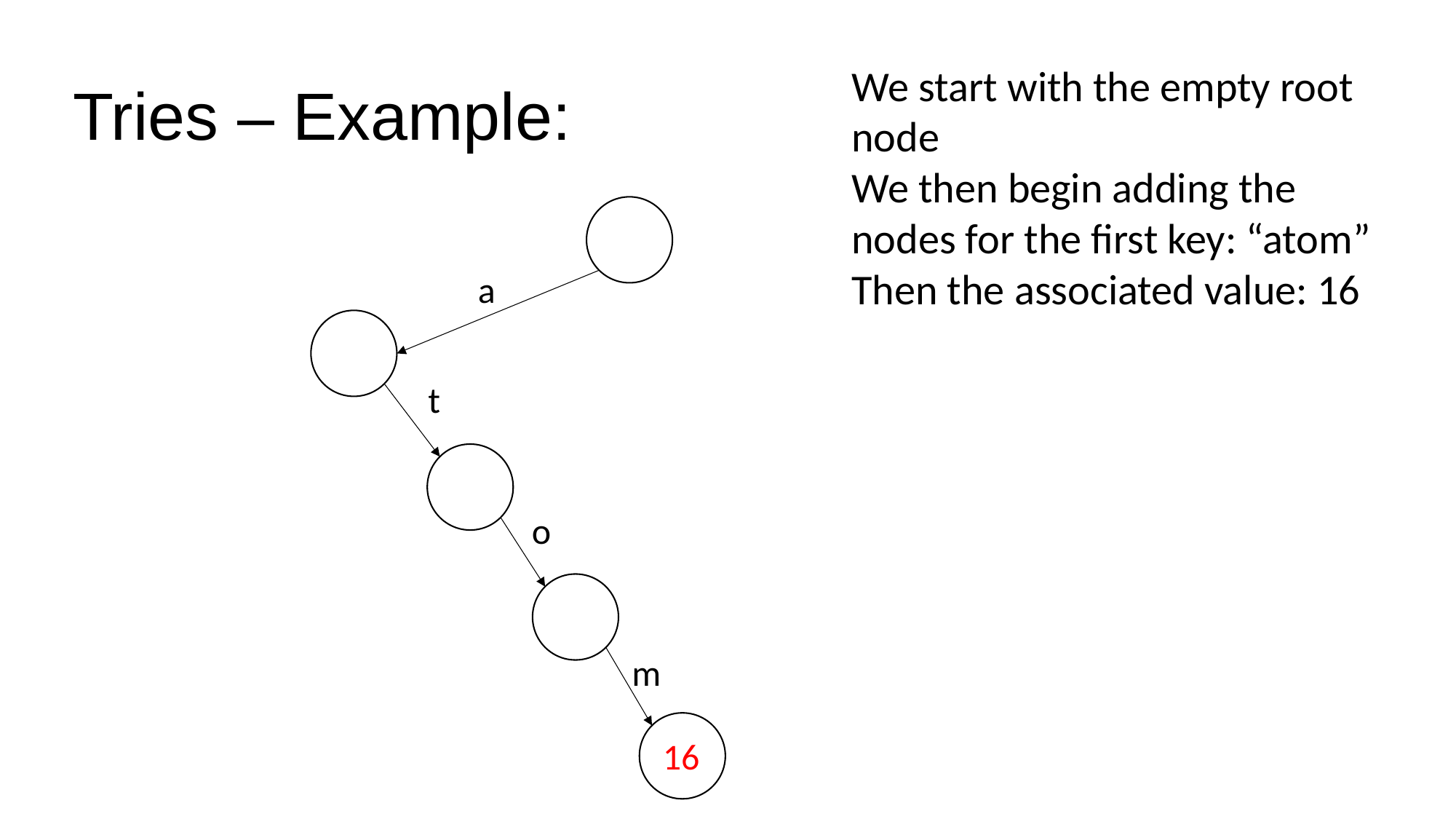

We start with the empty root node
We then begin adding the nodes for the first key: “atom”
Then the associated value: 16
Tries – Example:

a

t

o

m

16